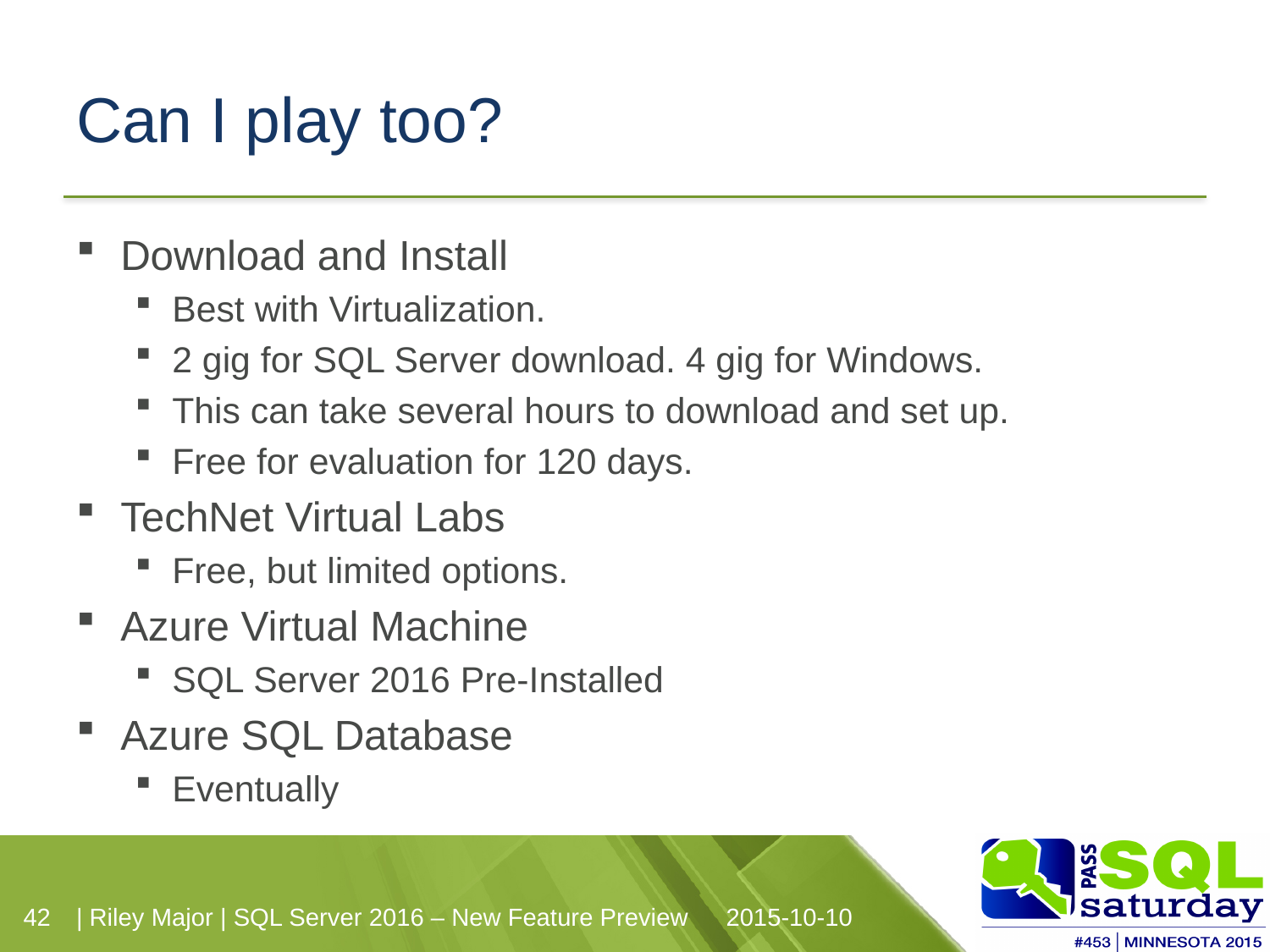

# Can I play too?
Download and Install
Best with Virtualization.
2 gig for SQL Server download. 4 gig for Windows.
This can take several hours to download and set up.
Free for evaluation for 120 days.
TechNet Virtual Labs
Free, but limited options.
Azure Virtual Machine
SQL Server 2016 Pre-Installed
Azure SQL Database
Eventually
| Riley Major | SQL Server 2016 – New Feature Preview
2015-10-10
42